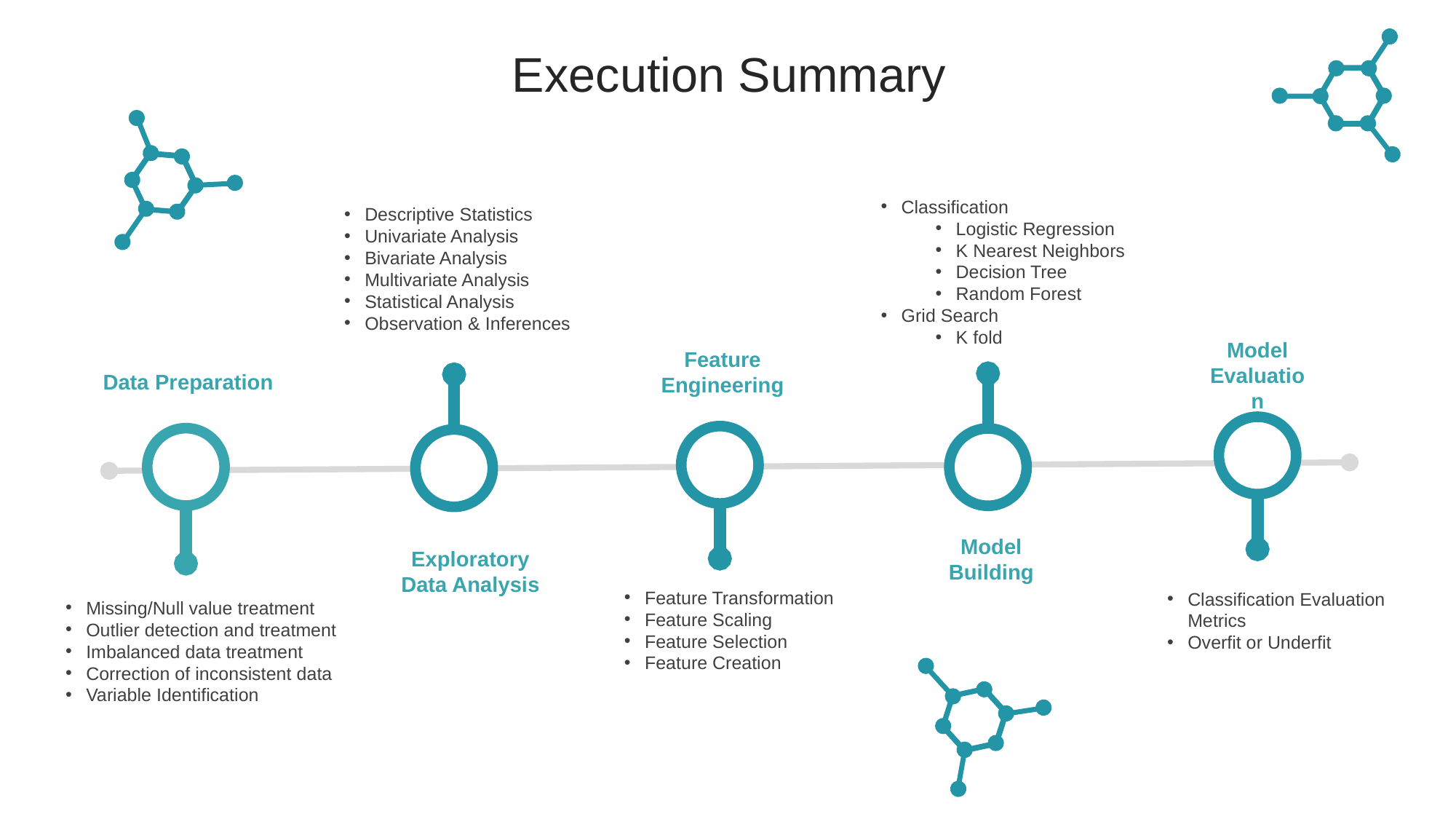

Execution Summary

Classification
Logistic Regression
K Nearest Neighbors
Decision Tree
Random Forest
Grid Search
K fold
Descriptive Statistics
Univariate Analysis
Bivariate Analysis
Multivariate Analysis
Statistical Analysis
Observation & Inferences
Feature Engineering
Model Evaluation
Data Preparation

Model Building
Exploratory Data Analysis
Feature Transformation
Feature Scaling
Feature Selection
Feature Creation
Classification Evaluation Metrics
Overfit or Underfit
Missing/Null value treatment
Outlier detection and treatment
Imbalanced data treatment
Correction of inconsistent data
Variable Identification